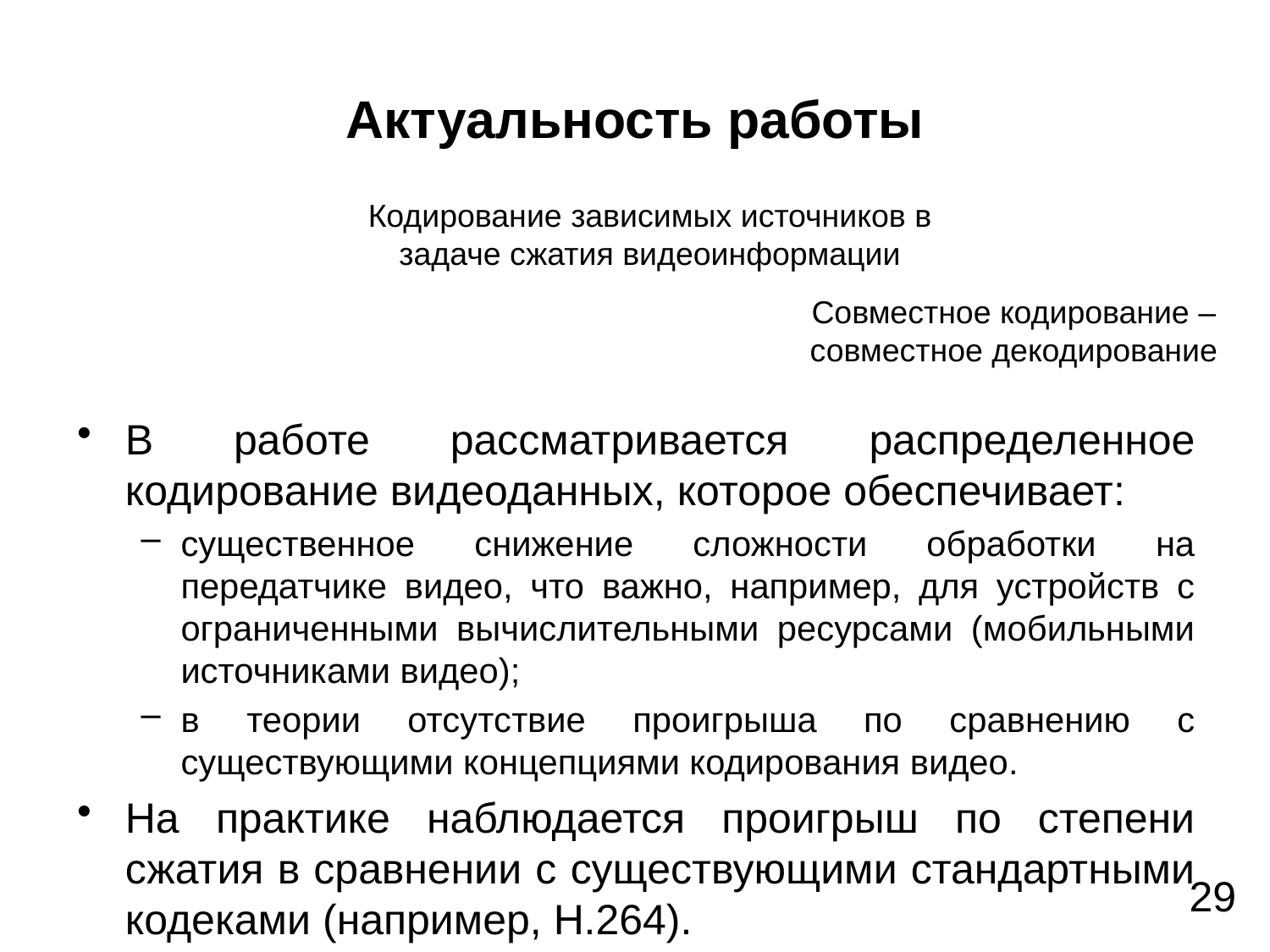

# Актуальность работы
Кодирование зависимых источников в задаче сжатия видеоинформации
Совместное кодирование – совместное декодирование
В работе рассматривается распределенное кодирование видеоданных, которое обеспечивает:
существенное снижение сложности обработки на передатчике видео, что важно, например, для устройств с ограниченными вычислительными ресурсами (мобильными источниками видео);
в теории отсутствие проигрыша по сравнению с существующими концепциями кодирования видео.
На практике наблюдается проигрыш по степени сжатия в сравнении с существующими стандартными кодеками (например, Н.264).
29